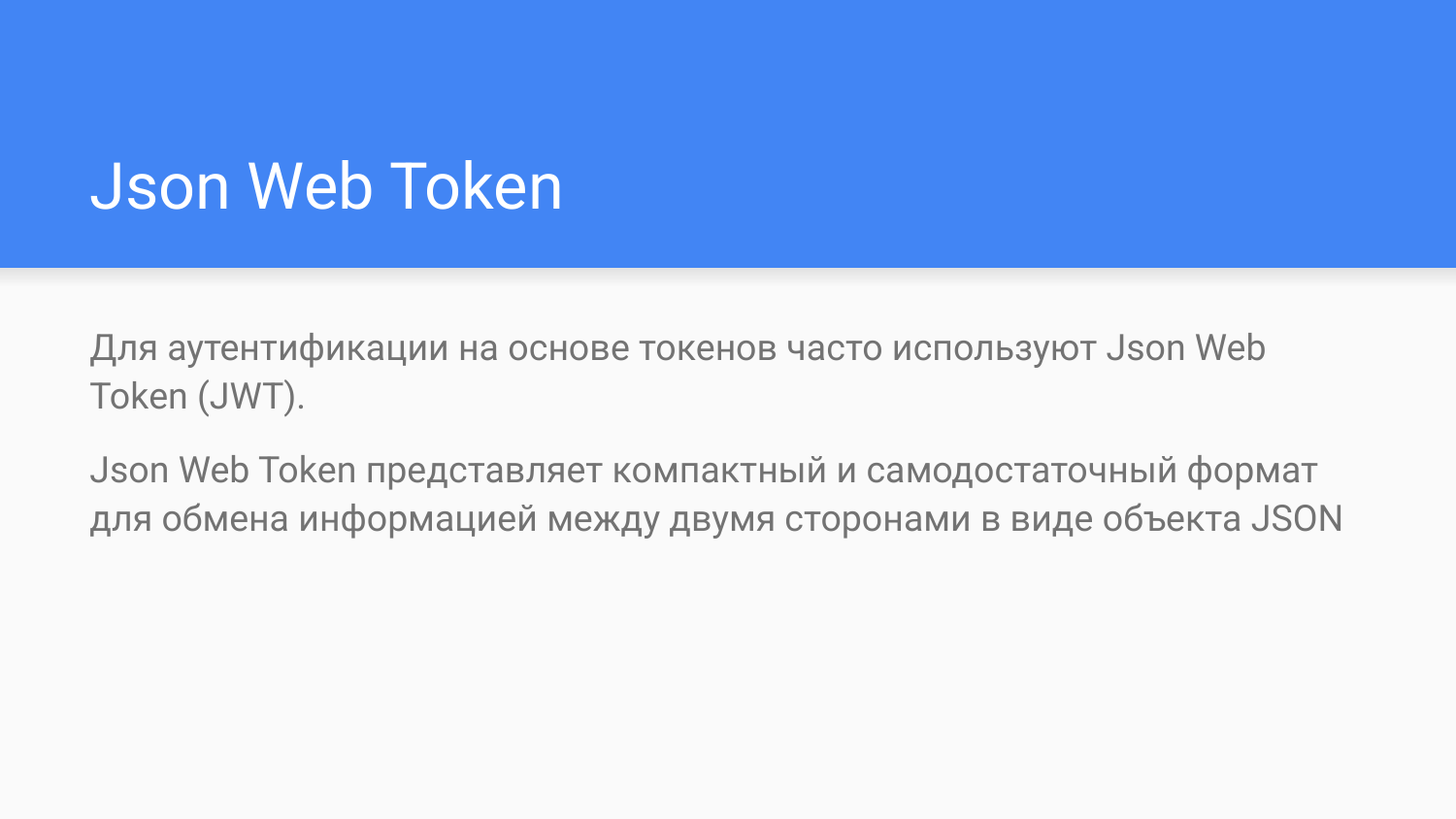

# Json Web Token
Для аутентификации на основе токенов часто используют Json Web Token (JWT).
Json Web Token представляет компактный и самодостаточный формат для обмена информацией между двумя сторонами в виде объекта JSON